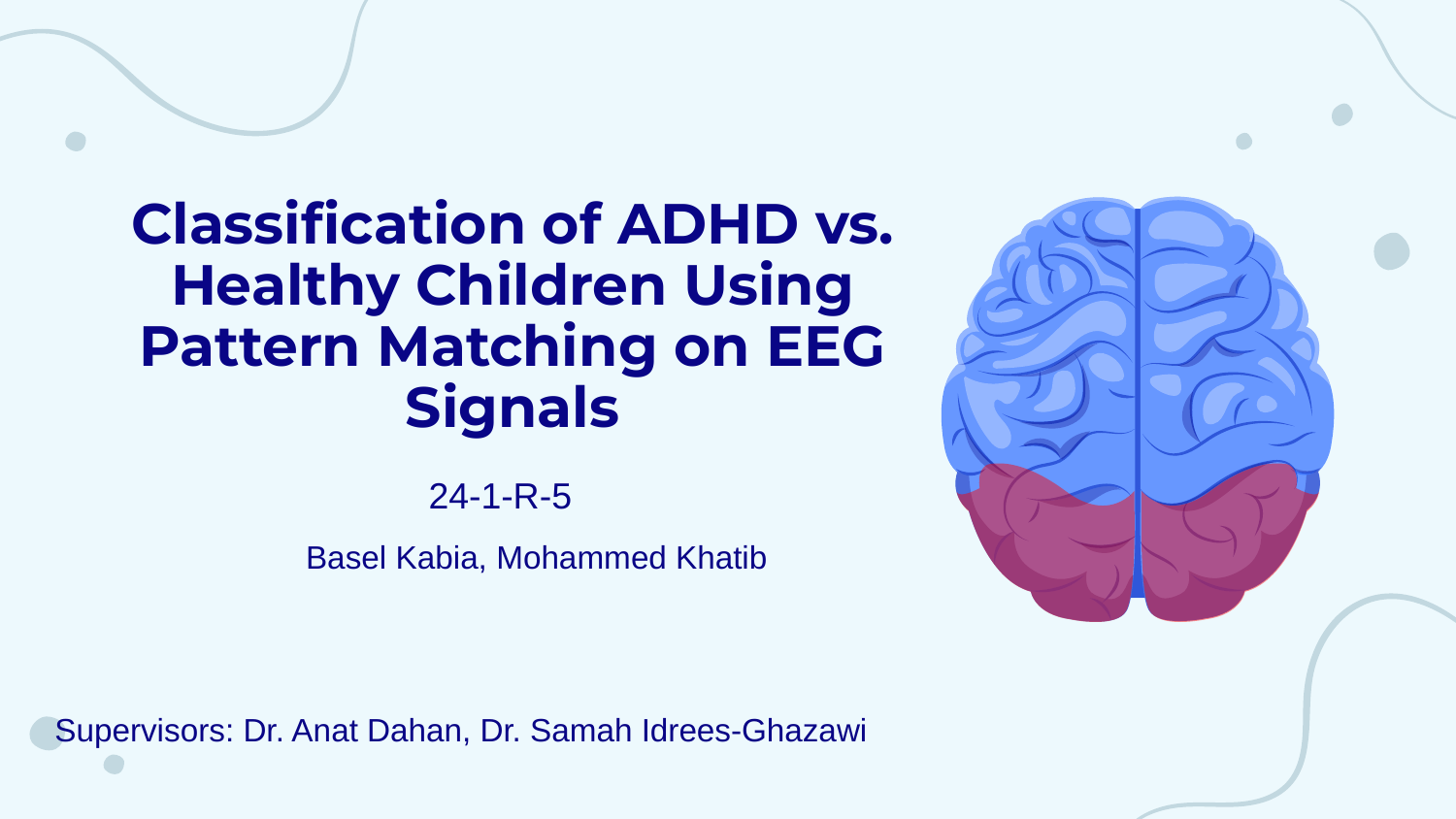

# Classification of ADHD vs. Healthy Children Using Pattern Matching on EEG Signals

24-1-R-5

Basel Kabia, Mohammed Khatib

Supervisors: Dr. Anat Dahan, Dr. Samah Idrees-Ghazawi